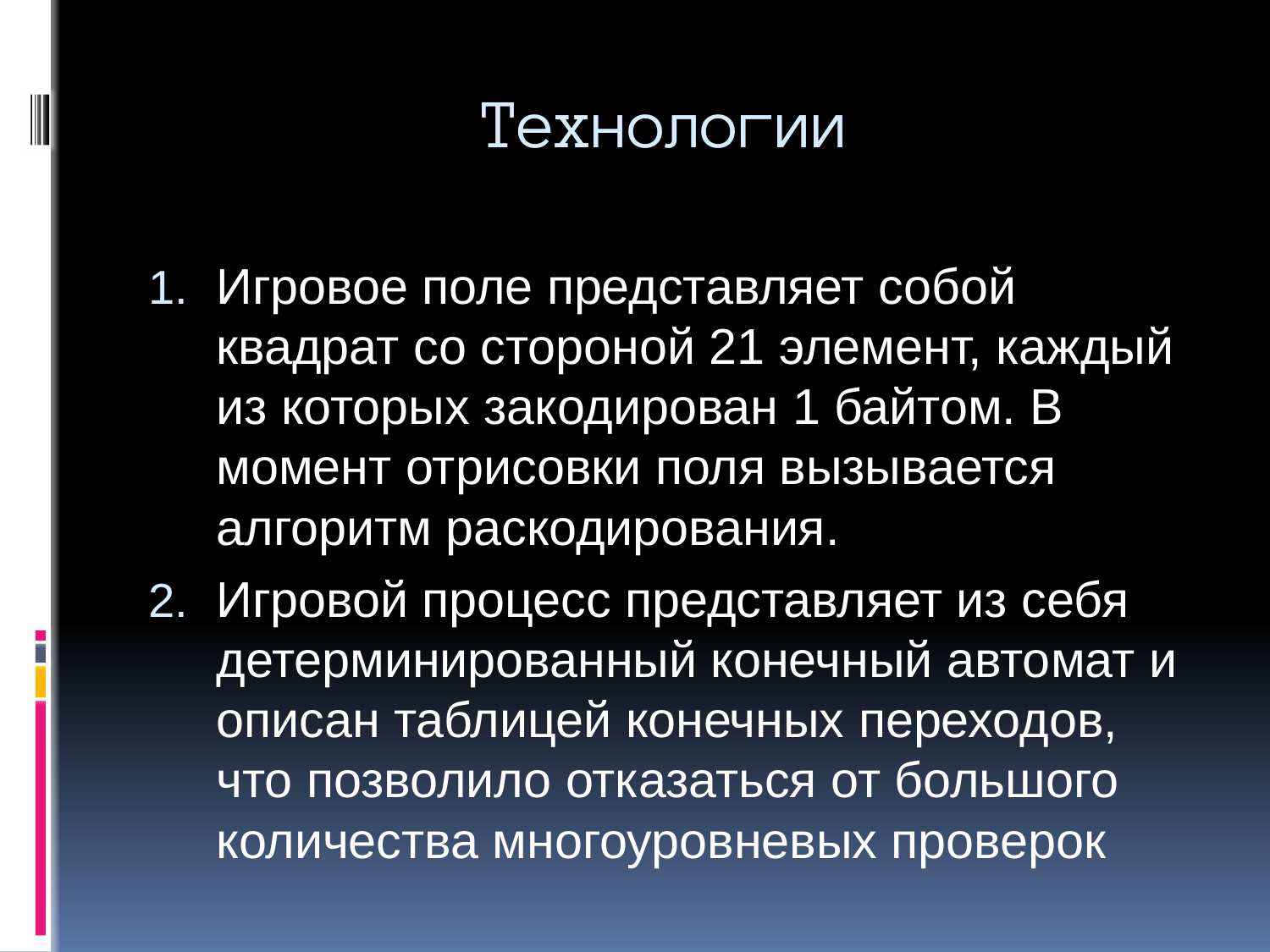

# Технологии
Игровое поле представляет собой квадрат со стороной 21 элемент, каждый из которых закодирован 1 байтом. В момент отрисовки поля вызывается алгоритм раскодирования.
Игровой процесс представляет из себя детерминированный конечный автомат и описан таблицей конечных переходов, что позволило отказаться от большого количества многоуровневых проверок